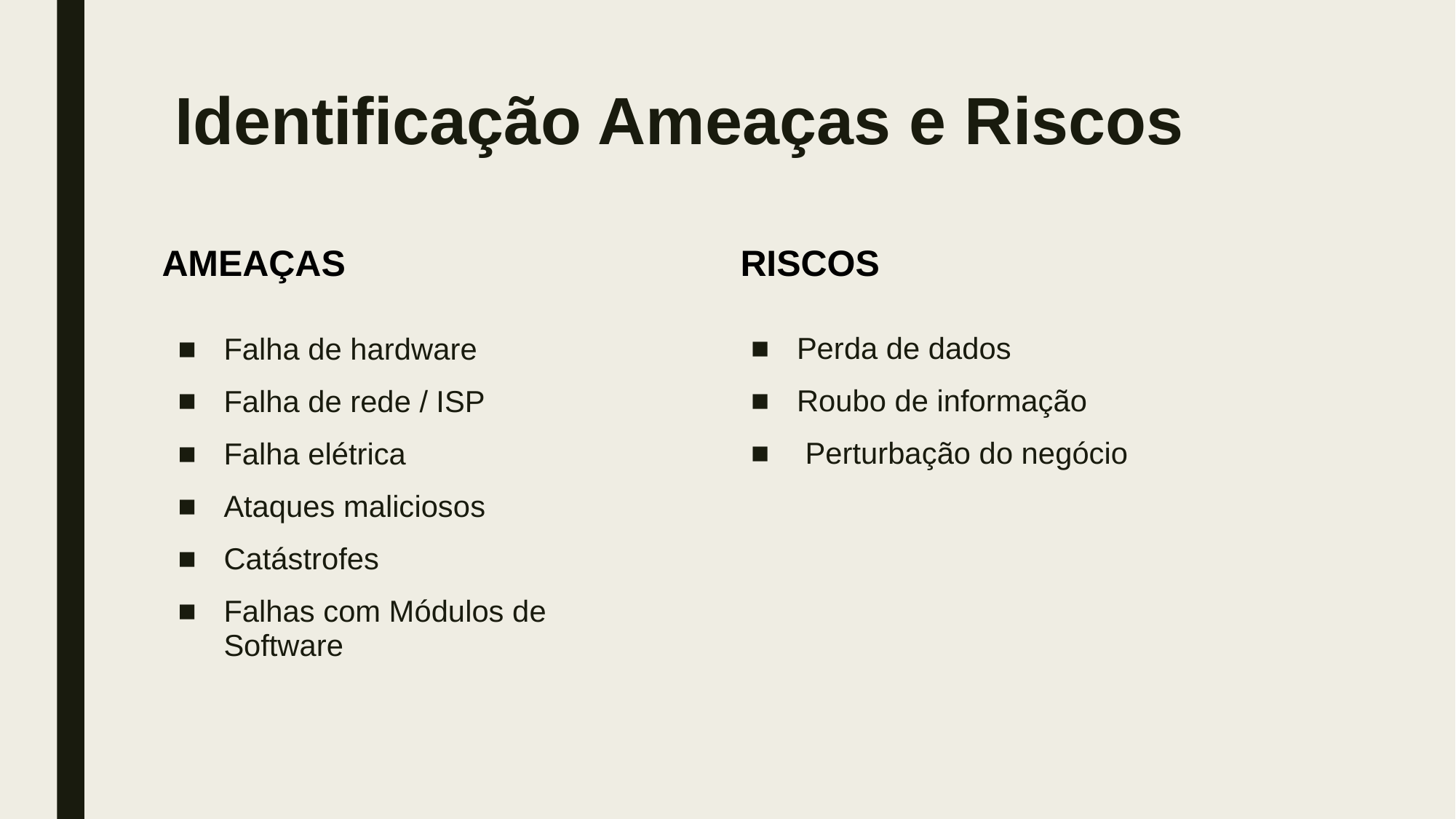

# Identificação Ameaças e Riscos
AMEAÇAS
RISCOS
Perda de dados
Roubo de informação
 Perturbação do negócio
Falha de hardware
Falha de rede / ISP
Falha elétrica
Ataques maliciosos
Catástrofes
Falhas com Módulos de Software